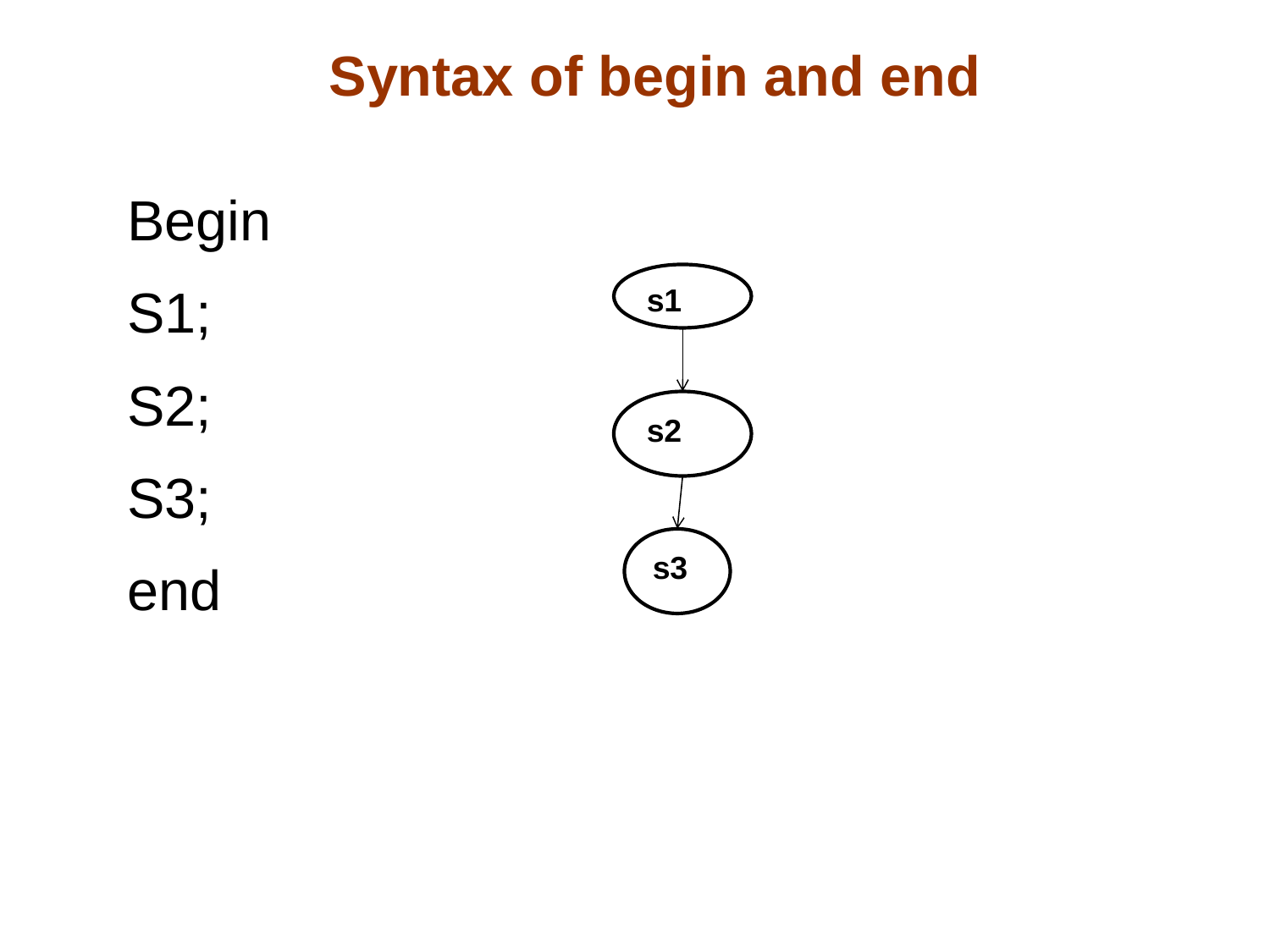

# Syntax of begin and end
Begin
S1;
S2;
S3;
end
s1
s2
s3